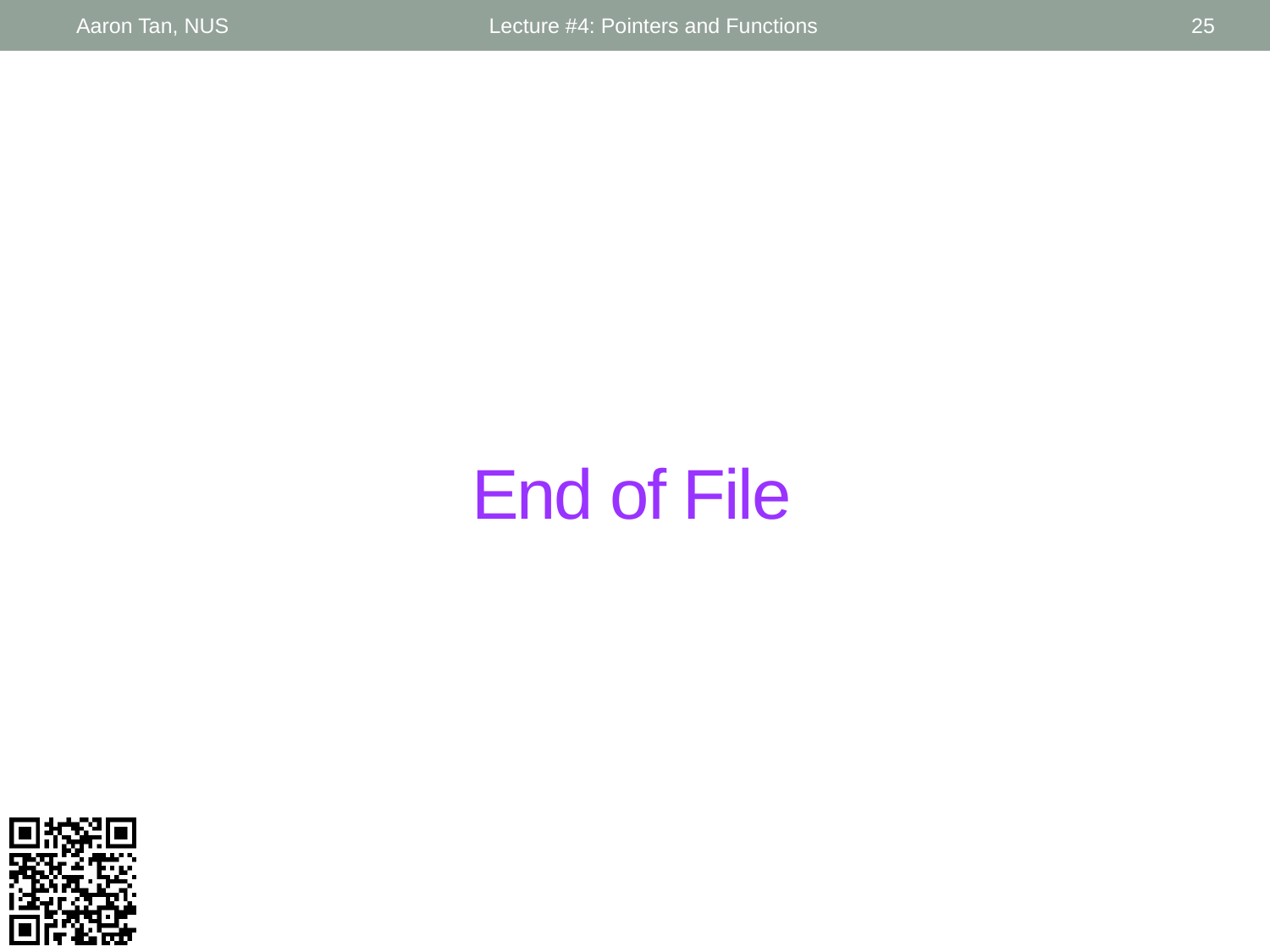

Aaron Tan, NUS
Lecture #4: Pointers and Functions
25
# End of File